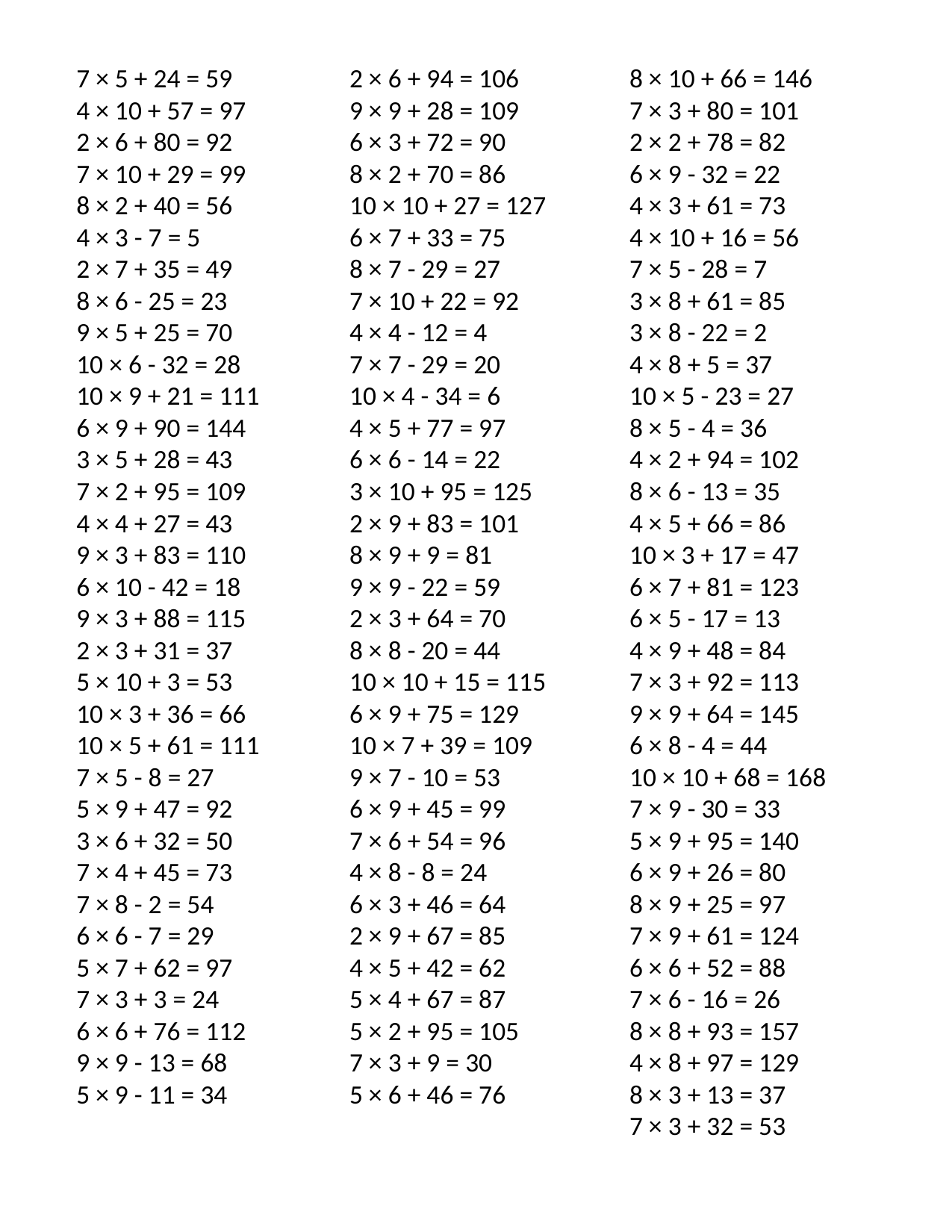

7 × 5 + 24 = 59
4 × 10 + 57 = 97
2 × 6 + 80 = 92
7 × 10 + 29 = 99
8 × 2 + 40 = 56
4 × 3 - 7 = 5
2 × 7 + 35 = 49
8 × 6 - 25 = 23
9 × 5 + 25 = 70
10 × 6 - 32 = 28
10 × 9 + 21 = 111
6 × 9 + 90 = 144
3 × 5 + 28 = 43
7 × 2 + 95 = 109
4 × 4 + 27 = 43
9 × 3 + 83 = 110
6 × 10 - 42 = 18
9 × 3 + 88 = 115
2 × 3 + 31 = 37
5 × 10 + 3 = 53
10 × 3 + 36 = 66
10 × 5 + 61 = 111
7 × 5 - 8 = 27
5 × 9 + 47 = 92
3 × 6 + 32 = 50
7 × 4 + 45 = 73
7 × 8 - 2 = 54
6 × 6 - 7 = 29
5 × 7 + 62 = 97
7 × 3 + 3 = 24
6 × 6 + 76 = 112
9 × 9 - 13 = 68
5 × 9 - 11 = 34

2 × 6 + 94 = 106
9 × 9 + 28 = 109
6 × 3 + 72 = 90
8 × 2 + 70 = 86
10 × 10 + 27 = 127
6 × 7 + 33 = 75
8 × 7 - 29 = 27
7 × 10 + 22 = 92
4 × 4 - 12 = 4
7 × 7 - 29 = 20
10 × 4 - 34 = 6
4 × 5 + 77 = 97
6 × 6 - 14 = 22
3 × 10 + 95 = 125
2 × 9 + 83 = 101
8 × 9 + 9 = 81
9 × 9 - 22 = 59
2 × 3 + 64 = 70
8 × 8 - 20 = 44
10 × 10 + 15 = 115
6 × 9 + 75 = 129
10 × 7 + 39 = 109
9 × 7 - 10 = 53
6 × 9 + 45 = 99
7 × 6 + 54 = 96
4 × 8 - 8 = 24
6 × 3 + 46 = 64
2 × 9 + 67 = 85
4 × 5 + 42 = 62
5 × 4 + 67 = 87
5 × 2 + 95 = 105
7 × 3 + 9 = 30
5 × 6 + 46 = 76

8 × 10 + 66 = 146
7 × 3 + 80 = 101
2 × 2 + 78 = 82
6 × 9 - 32 = 22
4 × 3 + 61 = 73
4 × 10 + 16 = 56
7 × 5 - 28 = 7
3 × 8 + 61 = 85
3 × 8 - 22 = 2
4 × 8 + 5 = 37
10 × 5 - 23 = 27
8 × 5 - 4 = 36
4 × 2 + 94 = 102
8 × 6 - 13 = 35
4 × 5 + 66 = 86
10 × 3 + 17 = 47
6 × 7 + 81 = 123
6 × 5 - 17 = 13
4 × 9 + 48 = 84
7 × 3 + 92 = 113
9 × 9 + 64 = 145
6 × 8 - 4 = 44
10 × 10 + 68 = 168
7 × 9 - 30 = 33
5 × 9 + 95 = 140
6 × 9 + 26 = 80
8 × 9 + 25 = 97
7 × 9 + 61 = 124
6 × 6 + 52 = 88
7 × 6 - 16 = 26
8 × 8 + 93 = 157
4 × 8 + 97 = 129
8 × 3 + 13 = 37
7 × 3 + 32 = 53